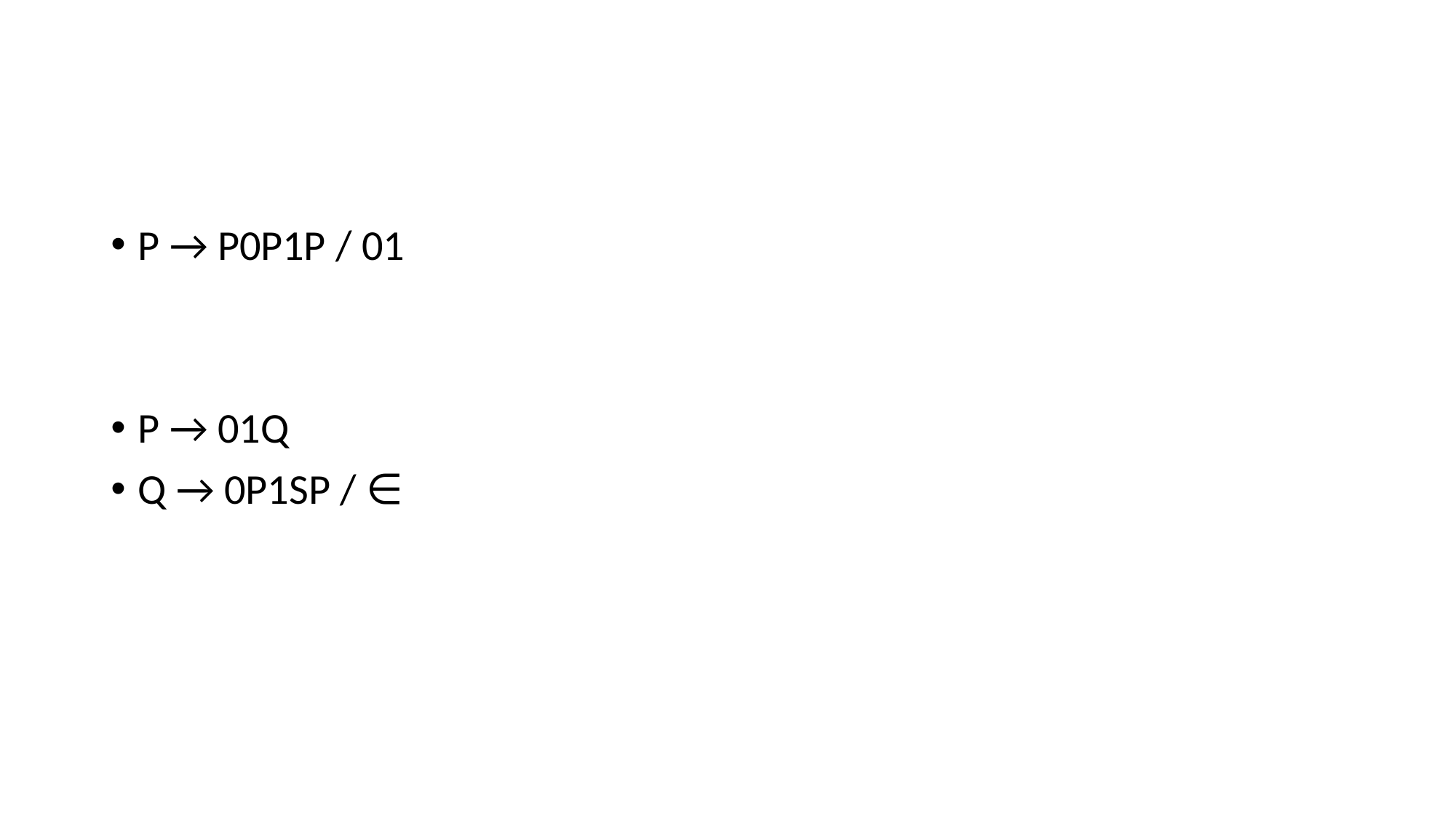

#
P → P0P1P / 01

P → 01Q
Q → 0P1SP / ∈